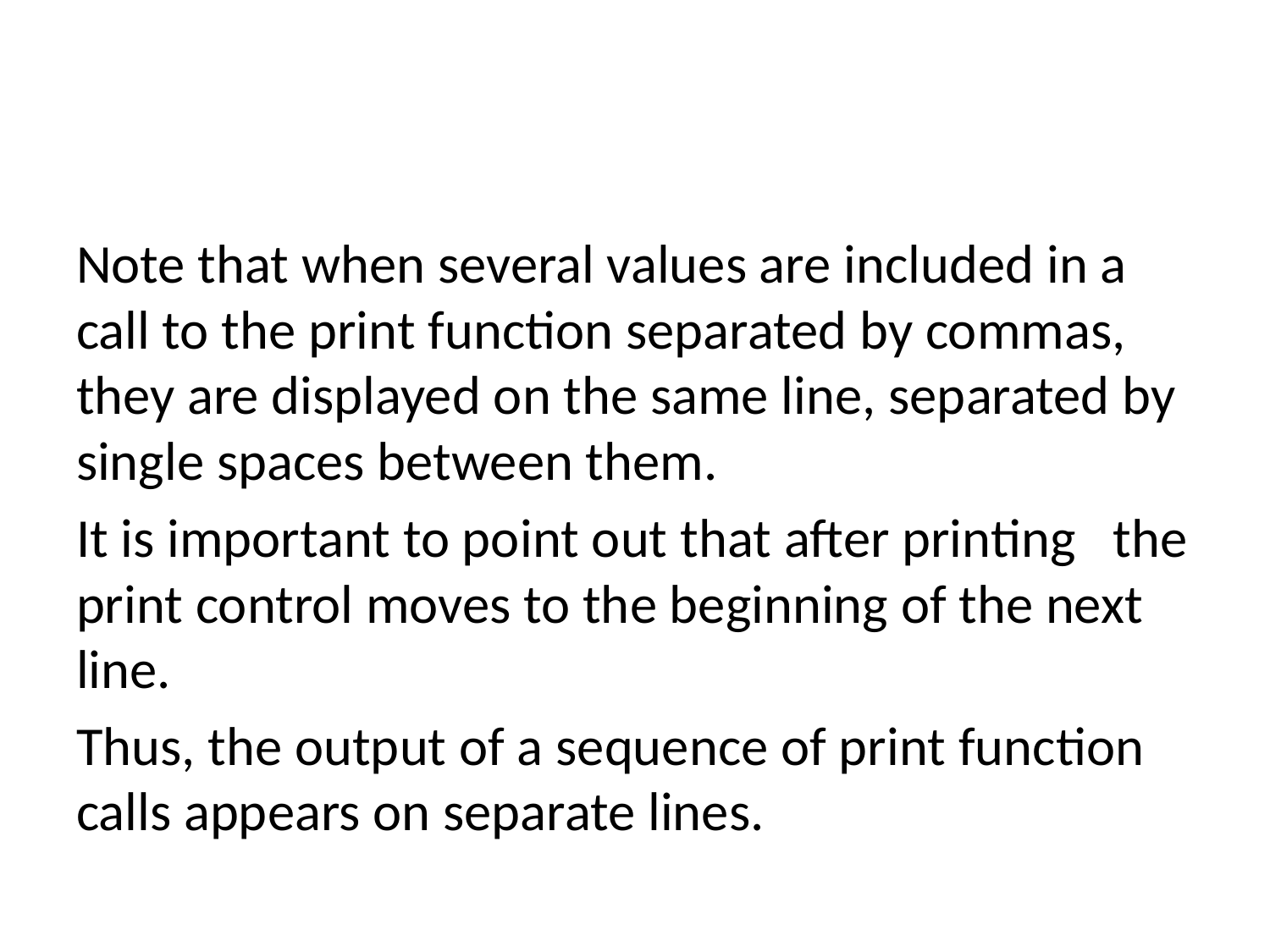

#
Note that when several values are included in a call to the print function separated by commas, they are displayed on the same line, separated by single spaces between them.
It is important to point out that after printing   the print control moves to the beginning of the next line.
Thus, the output of a sequence of print function calls appears on separate lines.